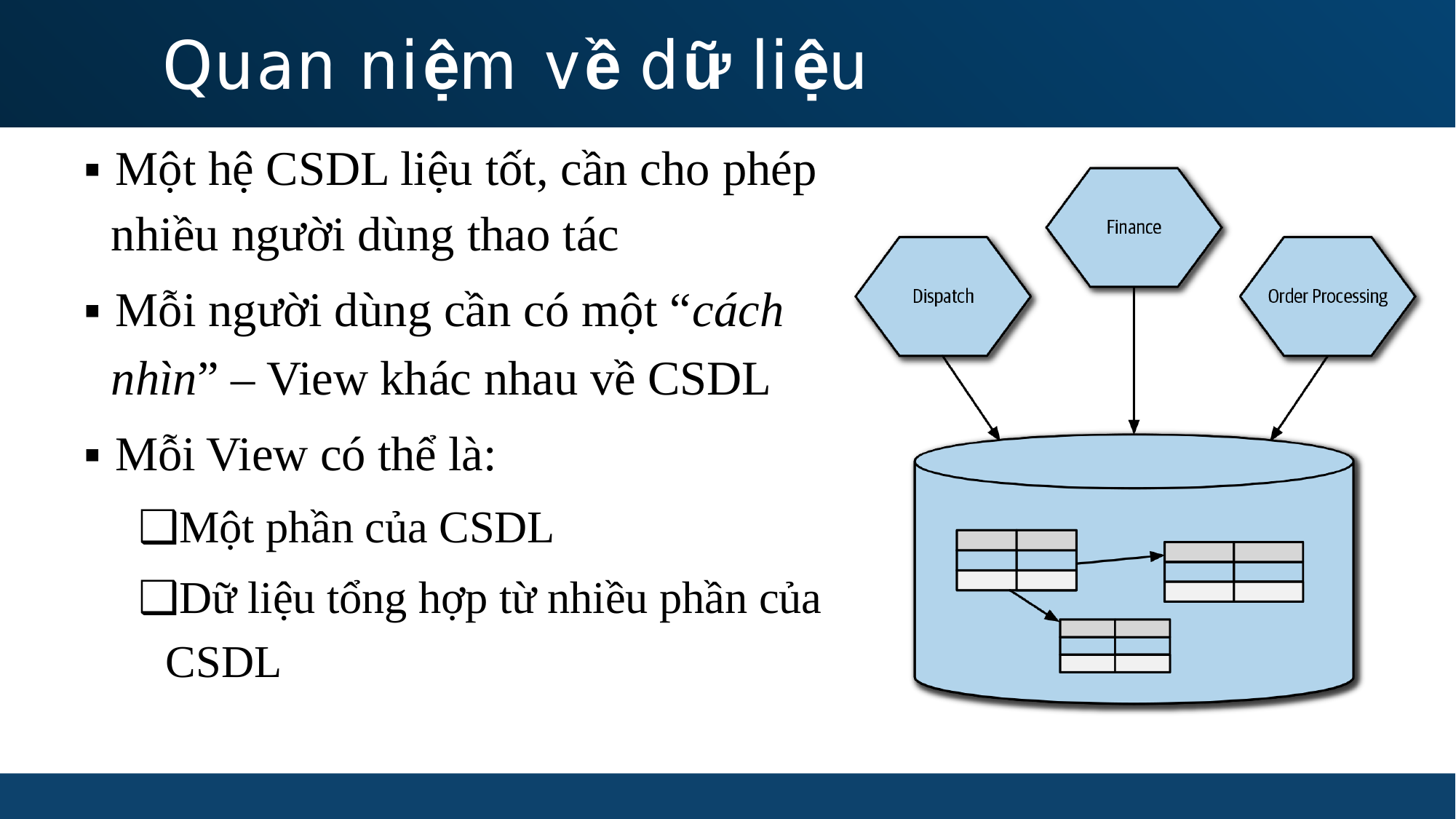

Quan
niệm
về dữ
liệu
▪Một hệ CSDL liệu tốt, cần cho phép
nhiều người dùng thao tác
▪Mỗi người dùng cần có một “cách
nhìn” – View khác nhau về CSDL
▪Mỗi View có thể là:
❑Một phần của CSDL
❑Dữ liệu tổng hợp từ nhiều phần của
CSDL